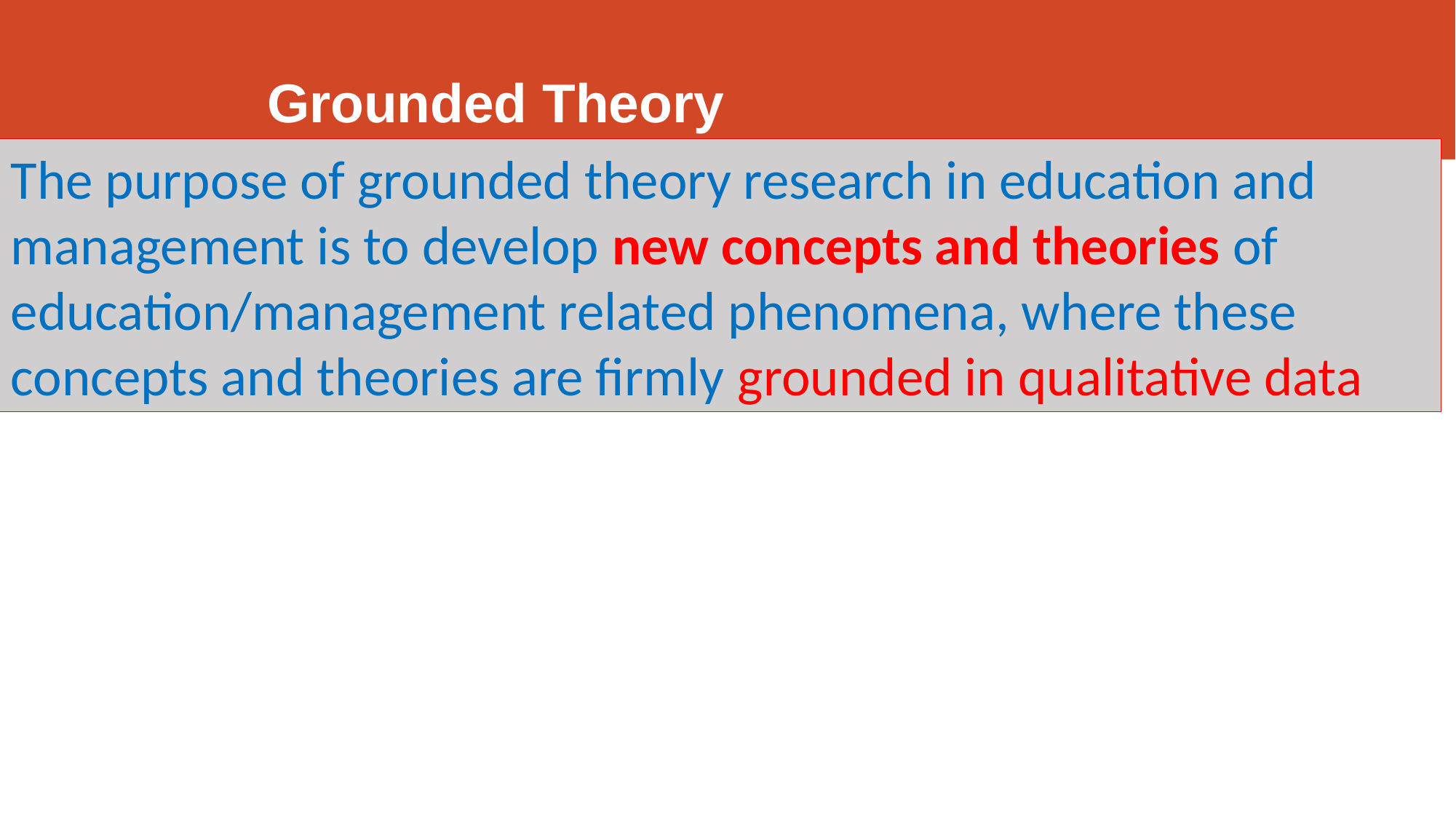

# Grounded Theory
The purpose of grounded theory research in education and management is to develop new concepts and theories of education/management related phenomena, where these concepts and theories are firmly grounded in qualitative data